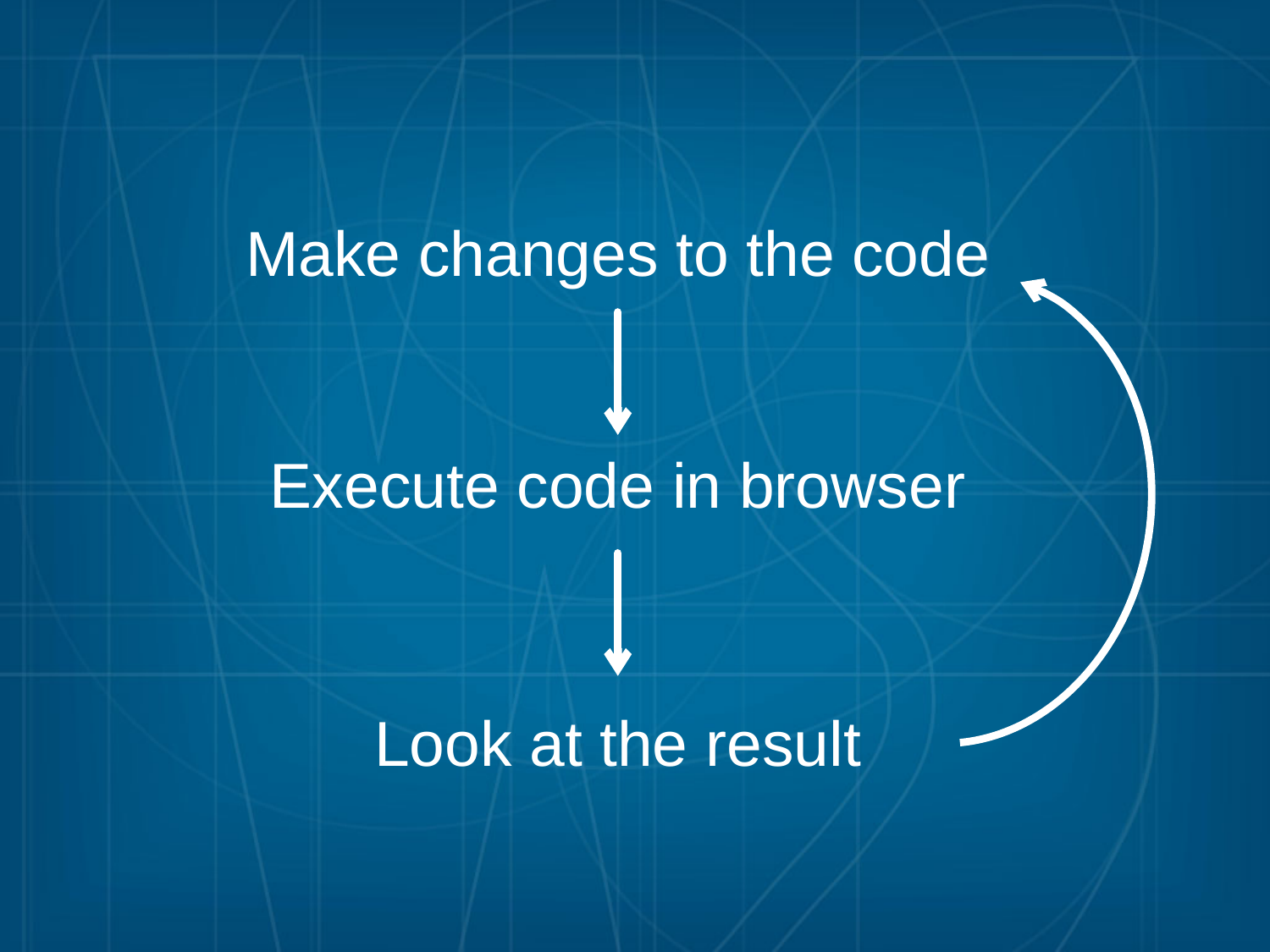

Make changes to the code

Execute code in browser
Look at the result